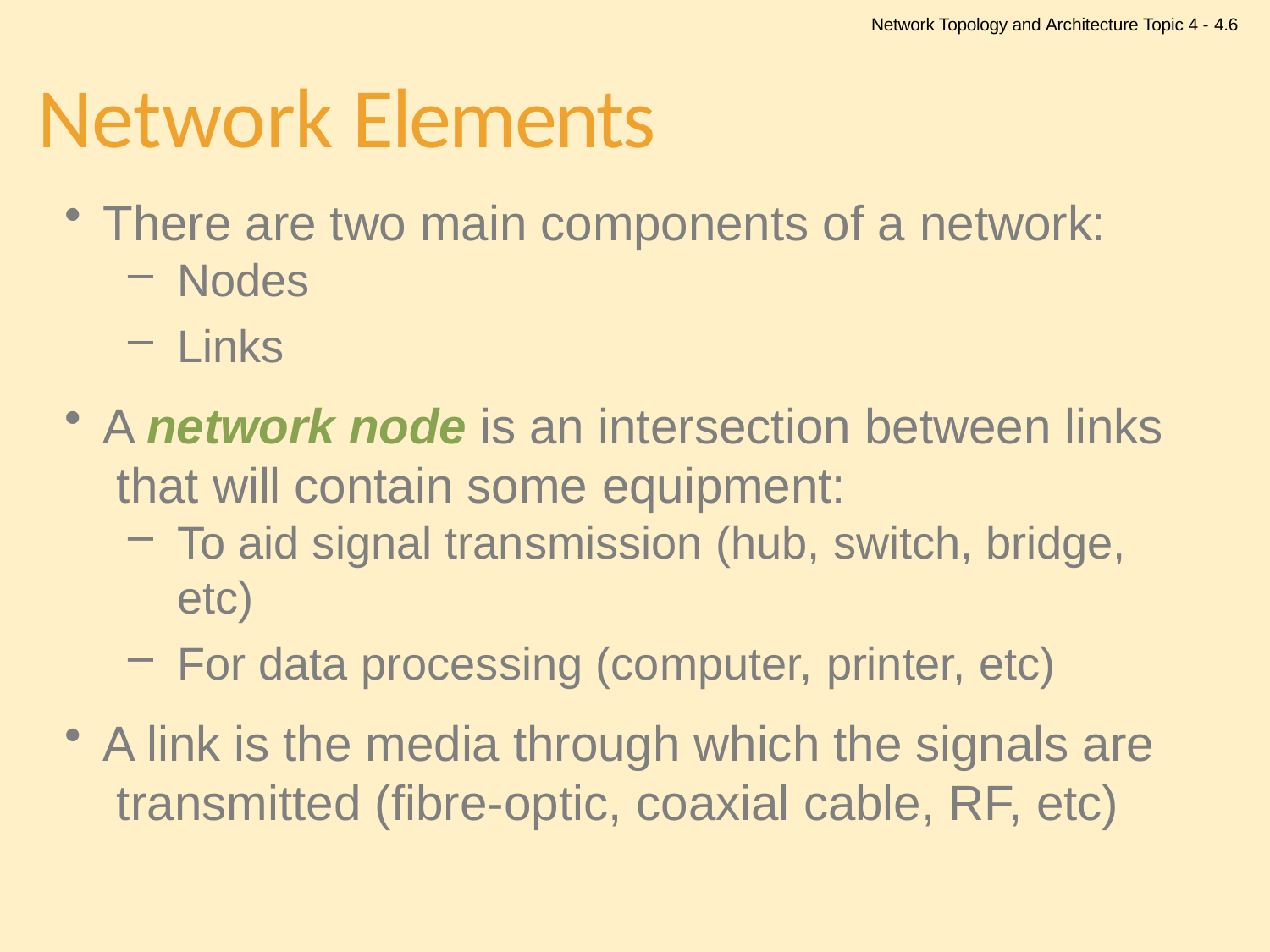

Network Topology and Architecture Topic 4 - 4.6
# Network Elements
There are two main components of a network:
Nodes
Links
A network node is an intersection between links  that will contain some equipment:
To aid signal transmission (hub, switch, bridge, etc)
For data processing (computer, printer, etc)
A link is the media through which the signals are  transmitted (fibre-optic, coaxial cable, RF, etc)